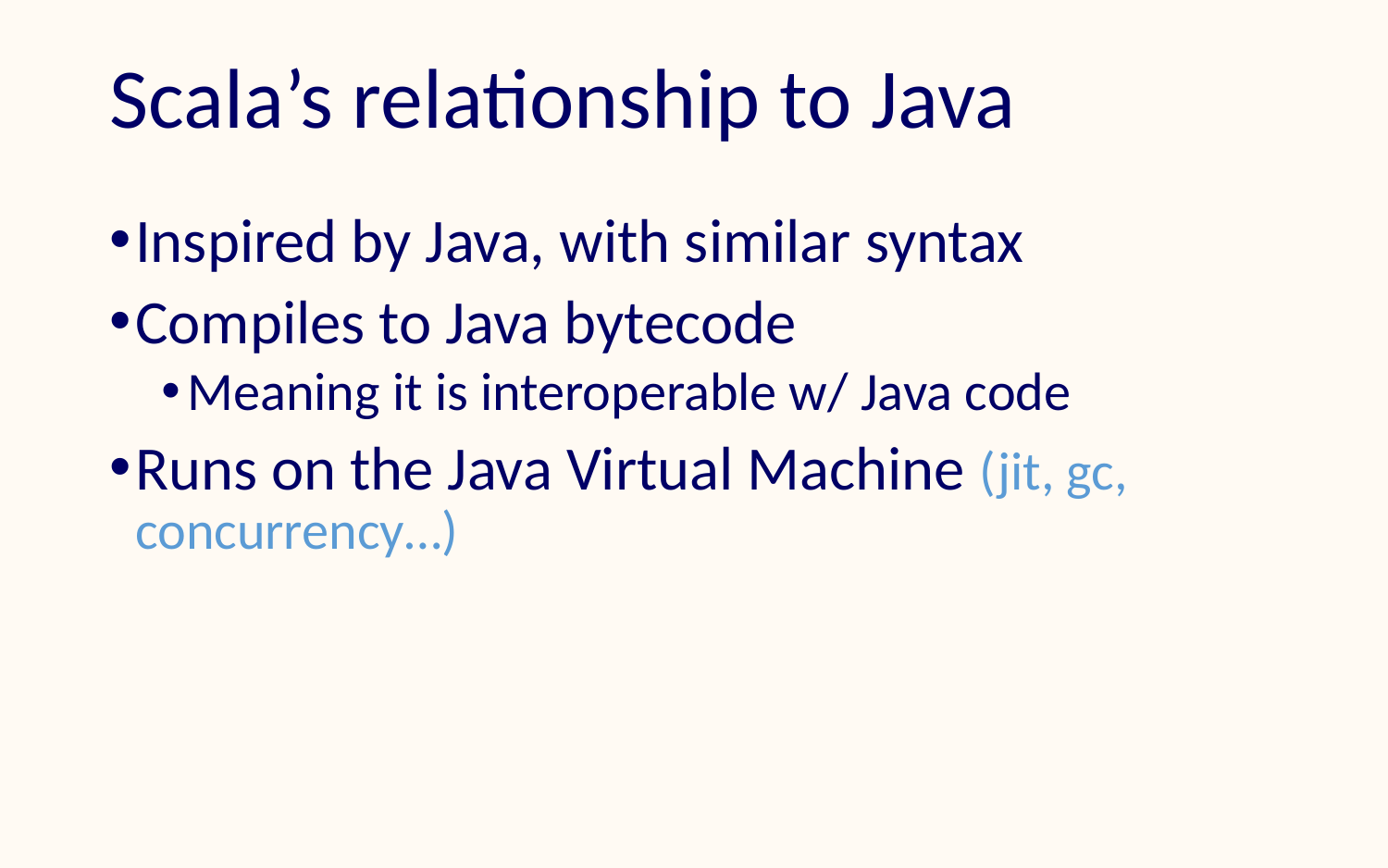

# Scala’s relationship to Java
Inspired by Java, with similar syntax
Compiles to Java bytecode
Meaning it is interoperable w/ Java code
Runs on the Java Virtual Machine (jit, gc, concurrency…)